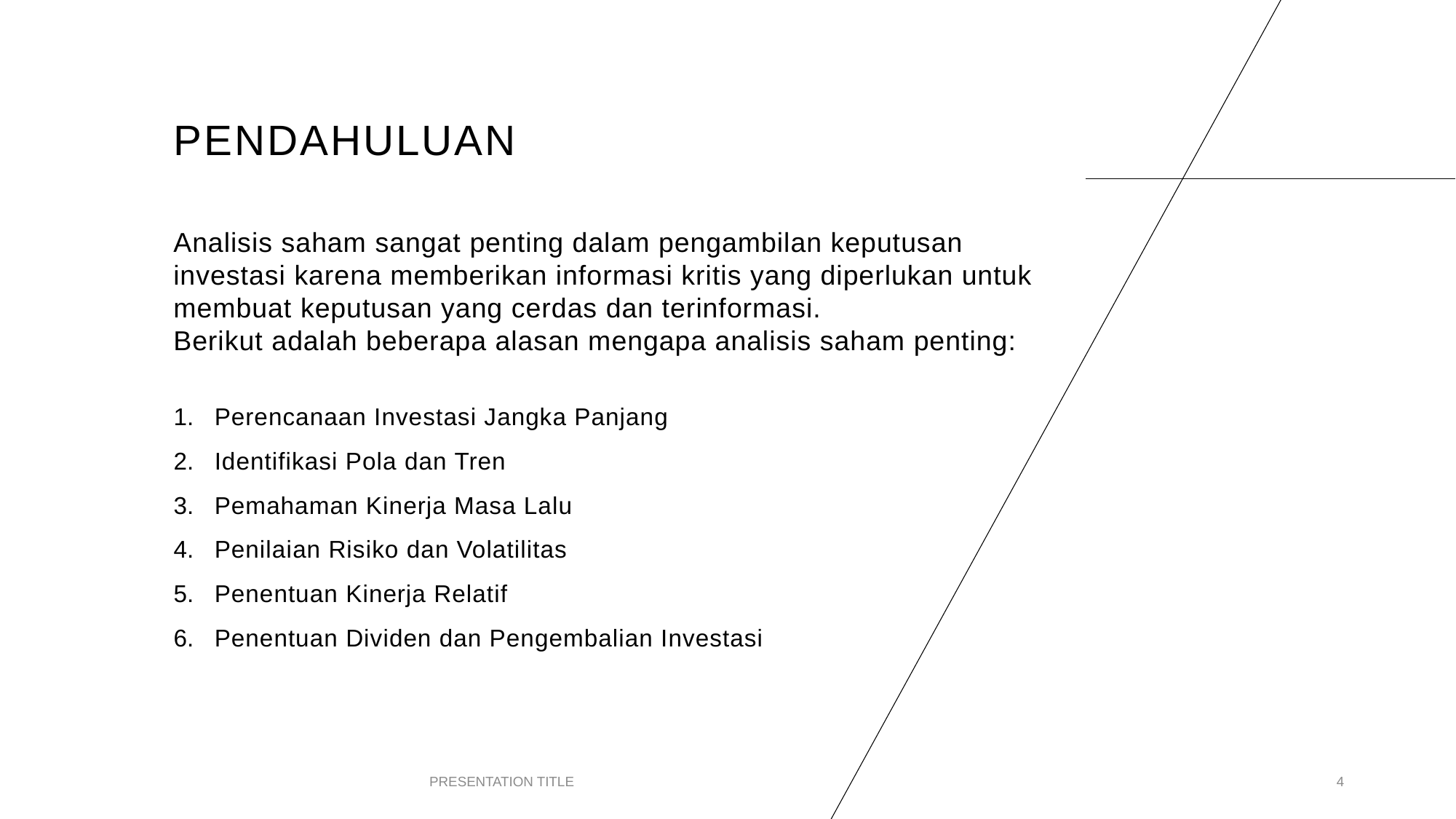

# Pendahuluan
Analisis saham sangat penting dalam pengambilan keputusan investasi karena memberikan informasi kritis yang diperlukan untuk membuat keputusan yang cerdas dan terinformasi.
Berikut adalah beberapa alasan mengapa analisis saham penting:
Perencanaan Investasi Jangka Panjang
Identifikasi Pola dan Tren
Pemahaman Kinerja Masa Lalu
Penilaian Risiko dan Volatilitas
Penentuan Kinerja Relatif
Penentuan Dividen dan Pengembalian Investasi
PRESENTATION TITLE
4